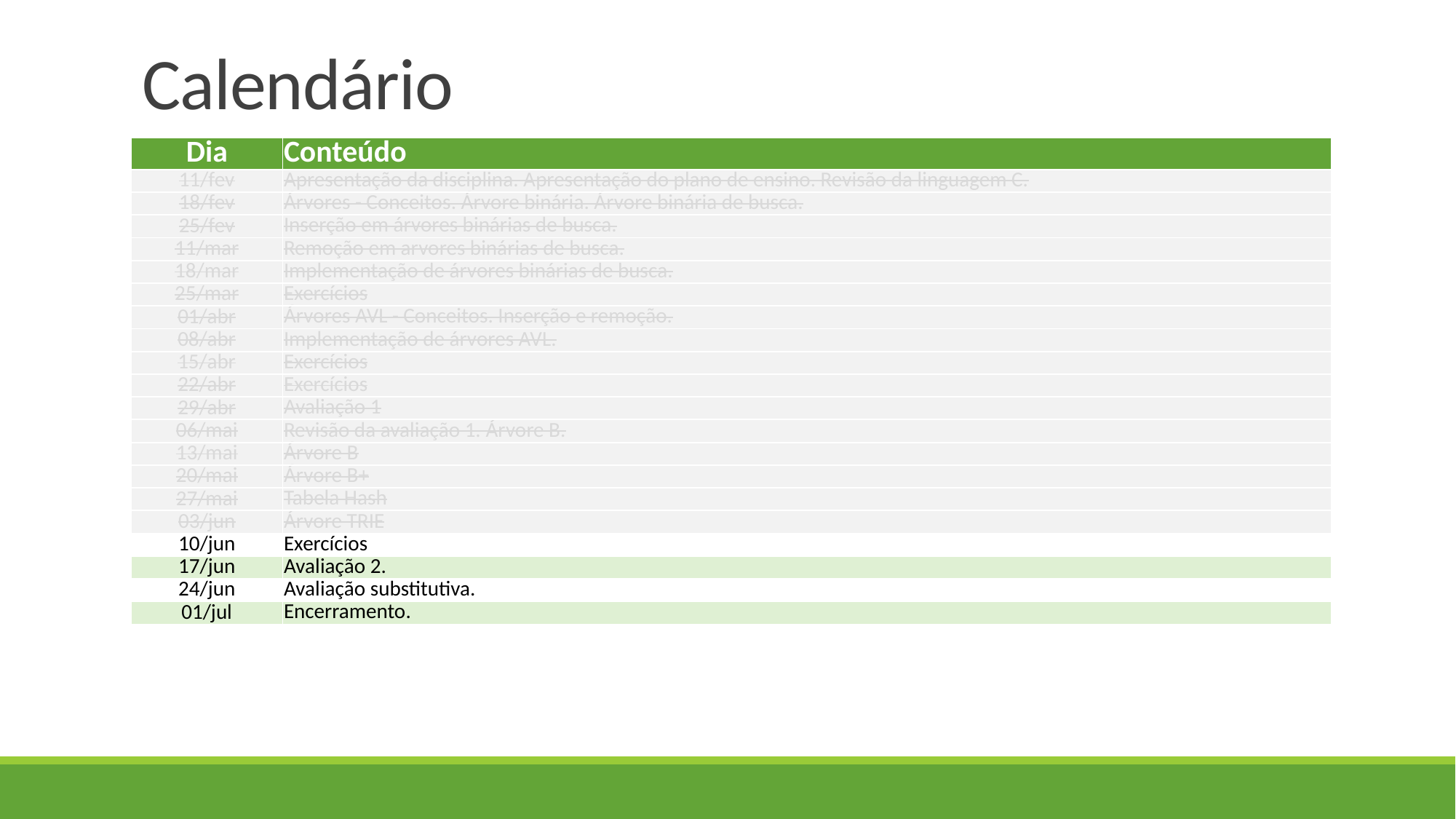

# Calendário
| Dia | Conteúdo |
| --- | --- |
| 11/fev | Apresentação da disciplina. Apresentação do plano de ensino. Revisão da linguagem C. |
| 18/fev | Árvores - Conceitos. Árvore binária. Árvore binária de busca. |
| 25/fev | Inserção em árvores binárias de busca. |
| 11/mar | Remoção em arvores binárias de busca. |
| 18/mar | Implementação de árvores binárias de busca. |
| 25/mar | Exercícios |
| 01/abr | Árvores AVL - Conceitos. Inserção e remoção. |
| 08/abr | Implementação de árvores AVL. |
| 15/abr | Exercícios |
| 22/abr | Exercícios |
| 29/abr | Avaliação 1 |
| 06/mai | Revisão da avaliação 1. Árvore B. |
| 13/mai | Árvore B |
| 20/mai | Árvore B+ |
| 27/mai | Tabela Hash |
| 03/jun | Árvore TRIE |
| 10/jun | Exercícios |
| 17/jun | Avaliação 2. |
| 24/jun | Avaliação substitutiva. |
| 01/jul | Encerramento. |